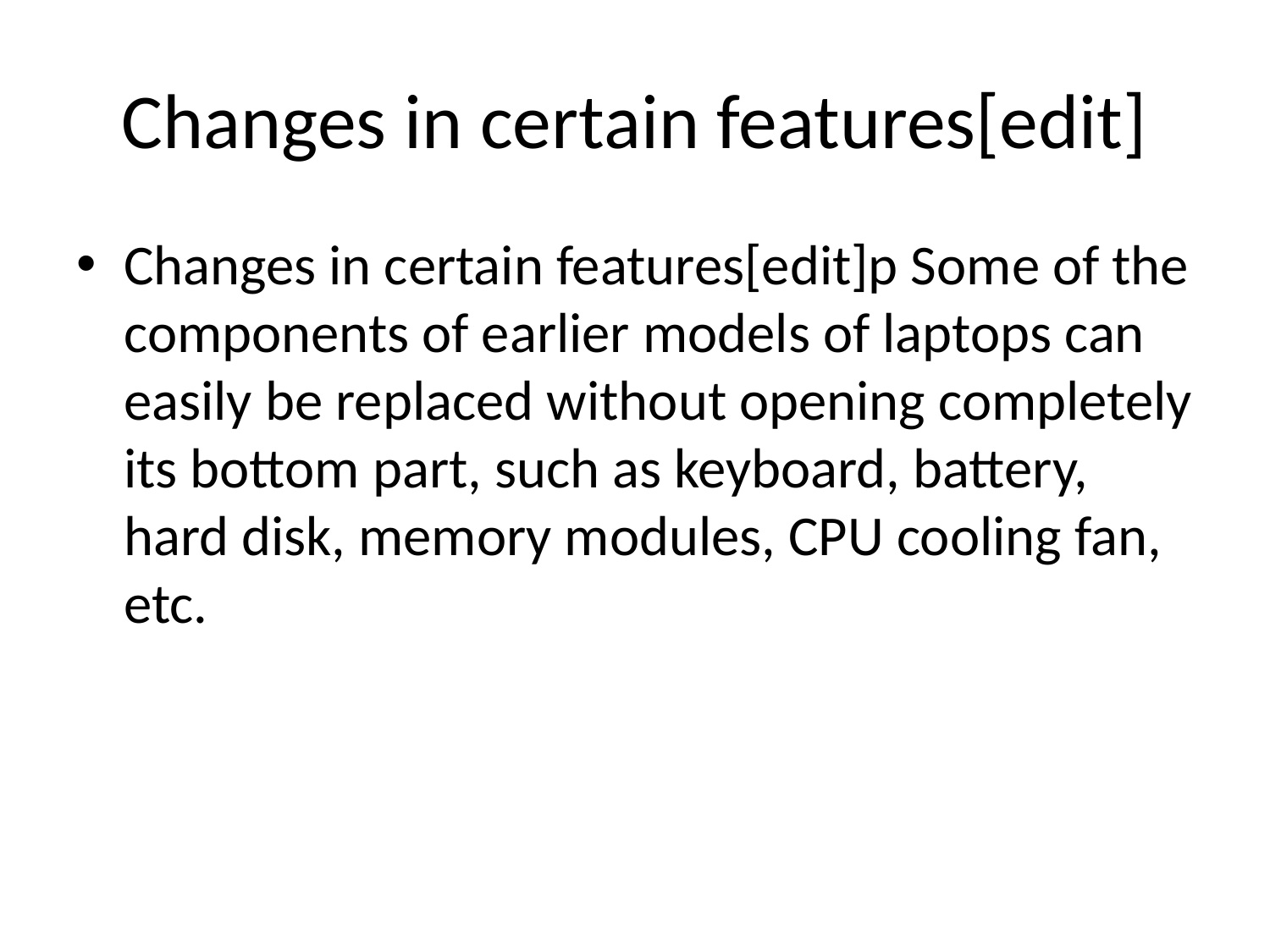

# Changes in certain features[edit]
Changes in certain features[edit]p Some of the components of earlier models of laptops can easily be replaced without opening completely its bottom part, such as keyboard, battery, hard disk, memory modules, CPU cooling fan, etc.